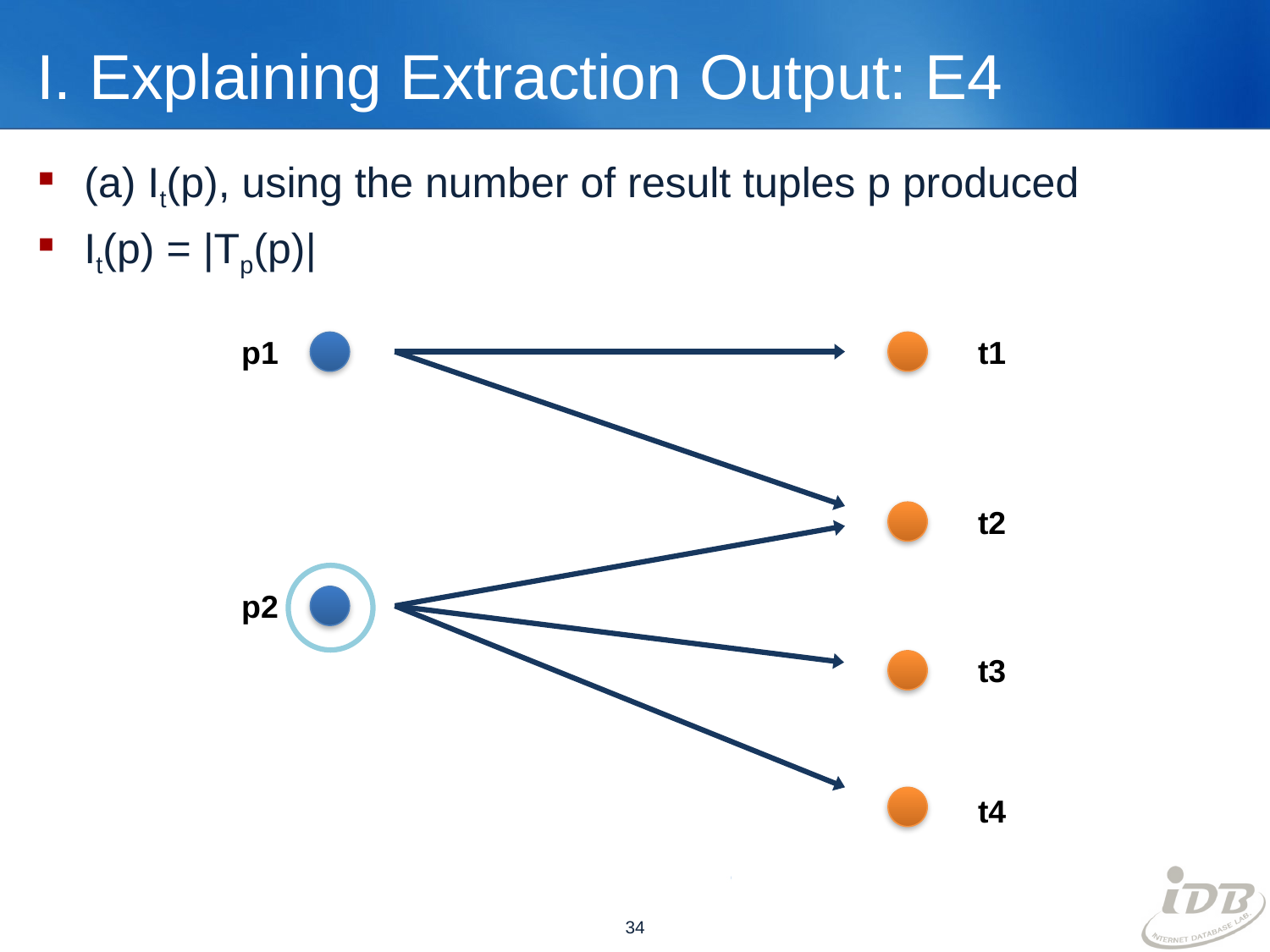

# I. Explaining Extraction Output: E4
(a) It(p), using the number of result tuples p produced
It(p) = |Tp(p)|
p1
t1

t2

p2

t3

t4

34